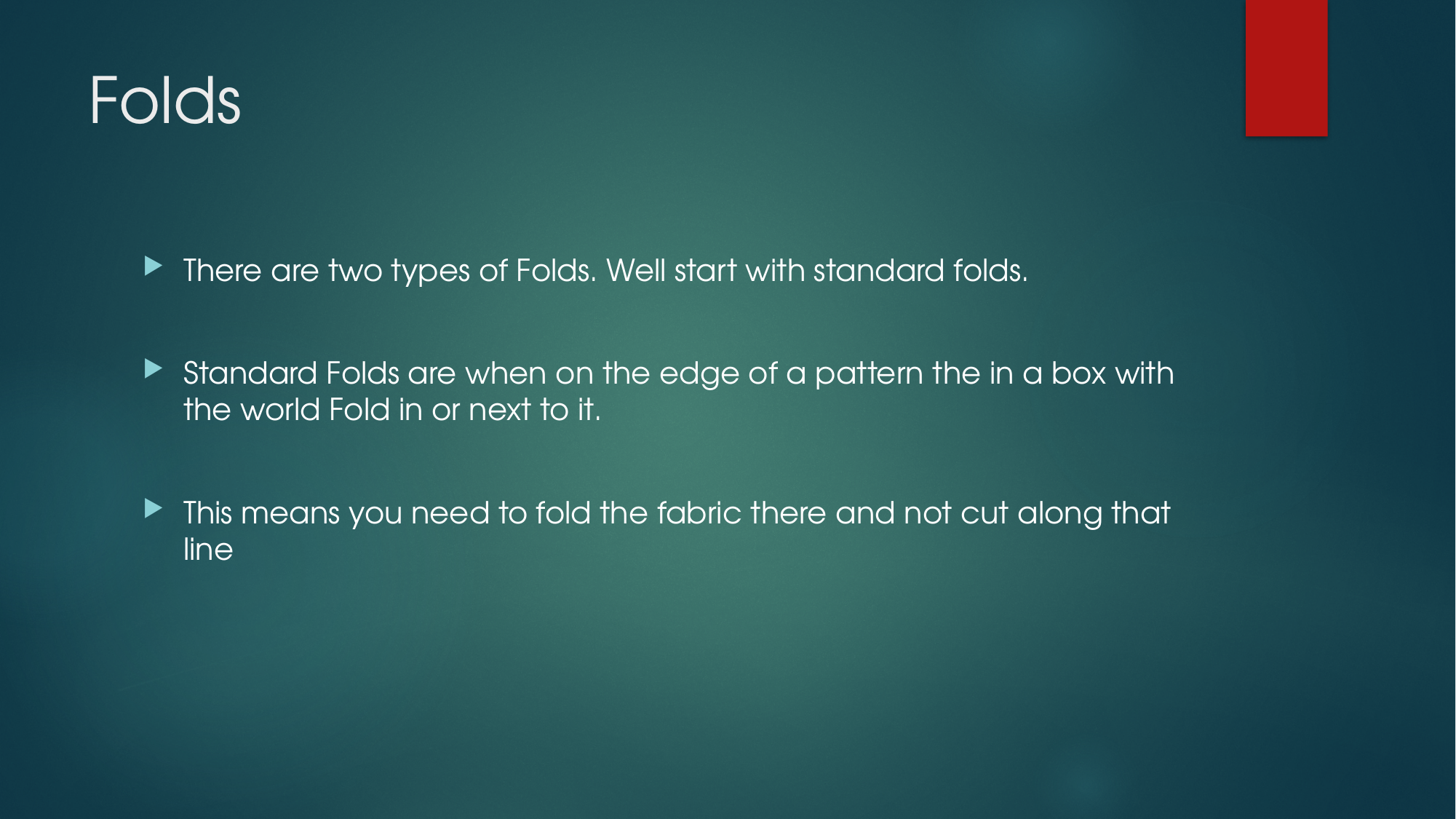

# Folds
There are two types of Folds. Well start with standard folds.

Standard Folds are when on the edge of a pattern the in a box with the world Fold in or next to it.

This means you need to fold the fabric there and not cut along that line